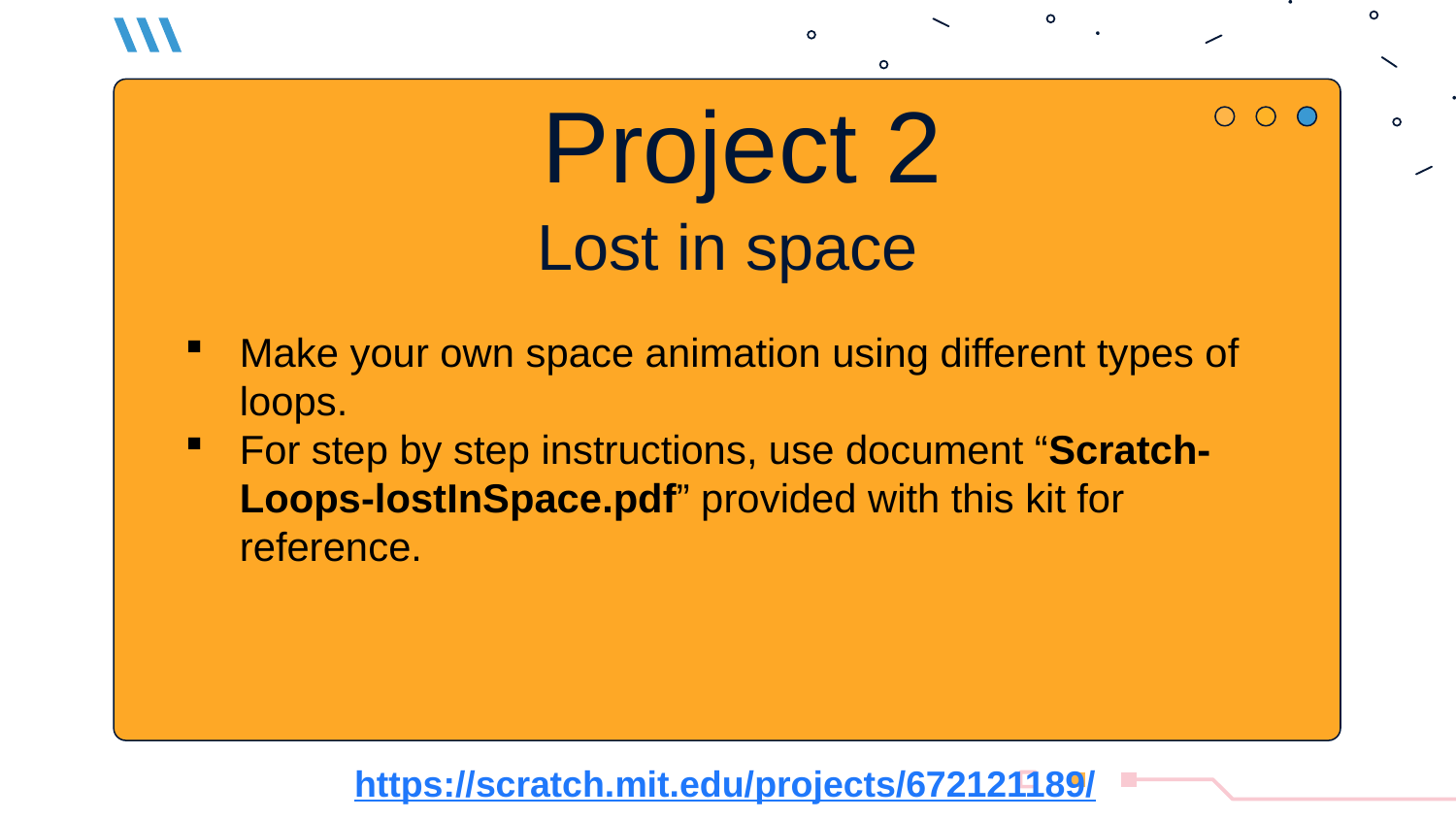

Project 2

Lost in space
Make your own space animation using different types of loops.
For step by step instructions, use document “Scratch-Loops-lostInSpace.pdf” provided with this kit for reference.
https://scratch.mit.edu/projects/672121189/